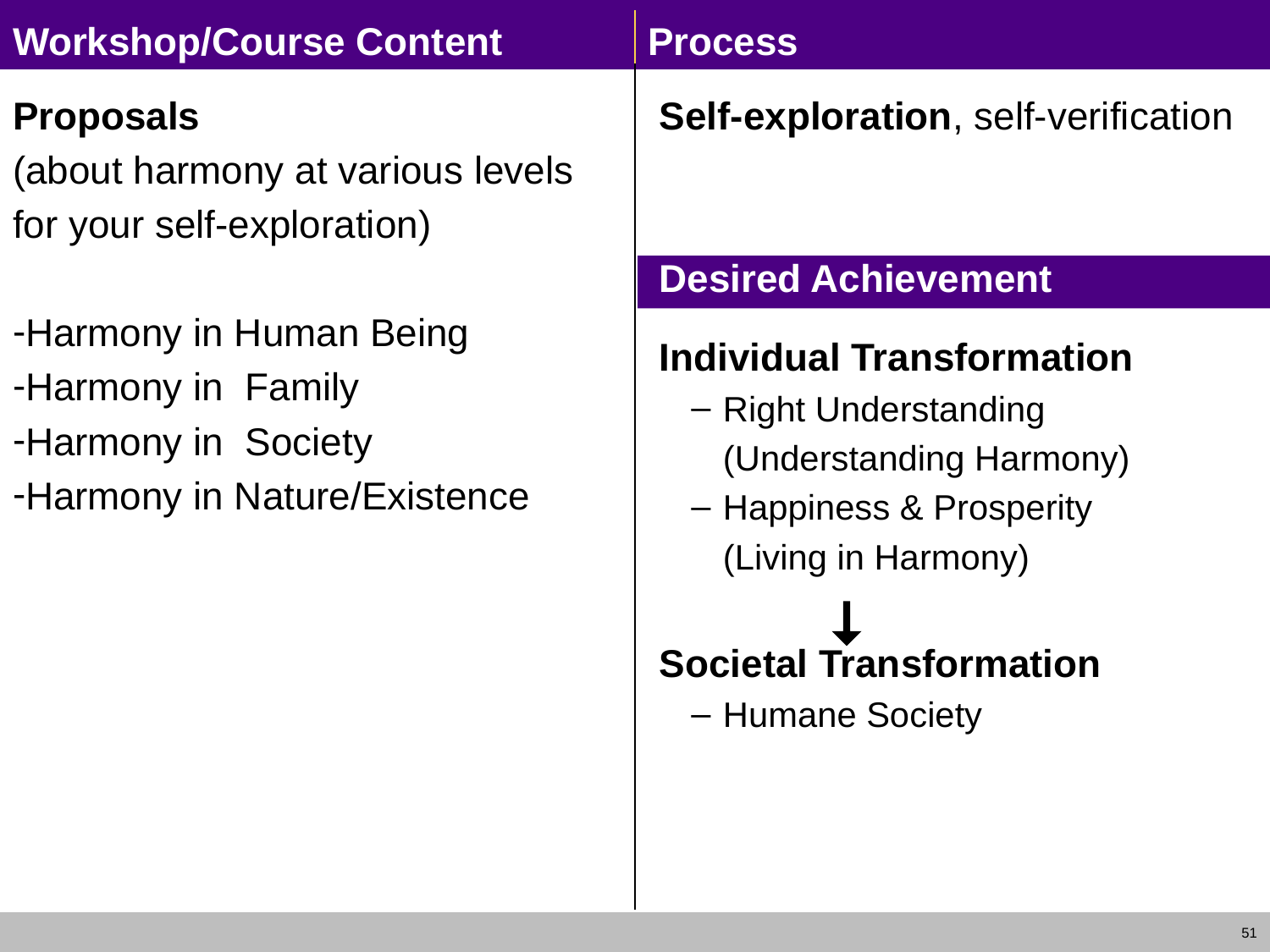

# Workshop/Course Content		Process
Proposals
(about harmony at various levels
for your self-exploration)

Harmony in Human Being
Harmony in  Family
Harmony in  Society
Harmony in Nature/Existence

Self-exploration, self-verification

Desired Achievement

Individual Transformation
Right Understanding
	(Understanding Harmony)
Happiness & Prosperity
	(Living in Harmony)

Societal Transformation
Humane Society